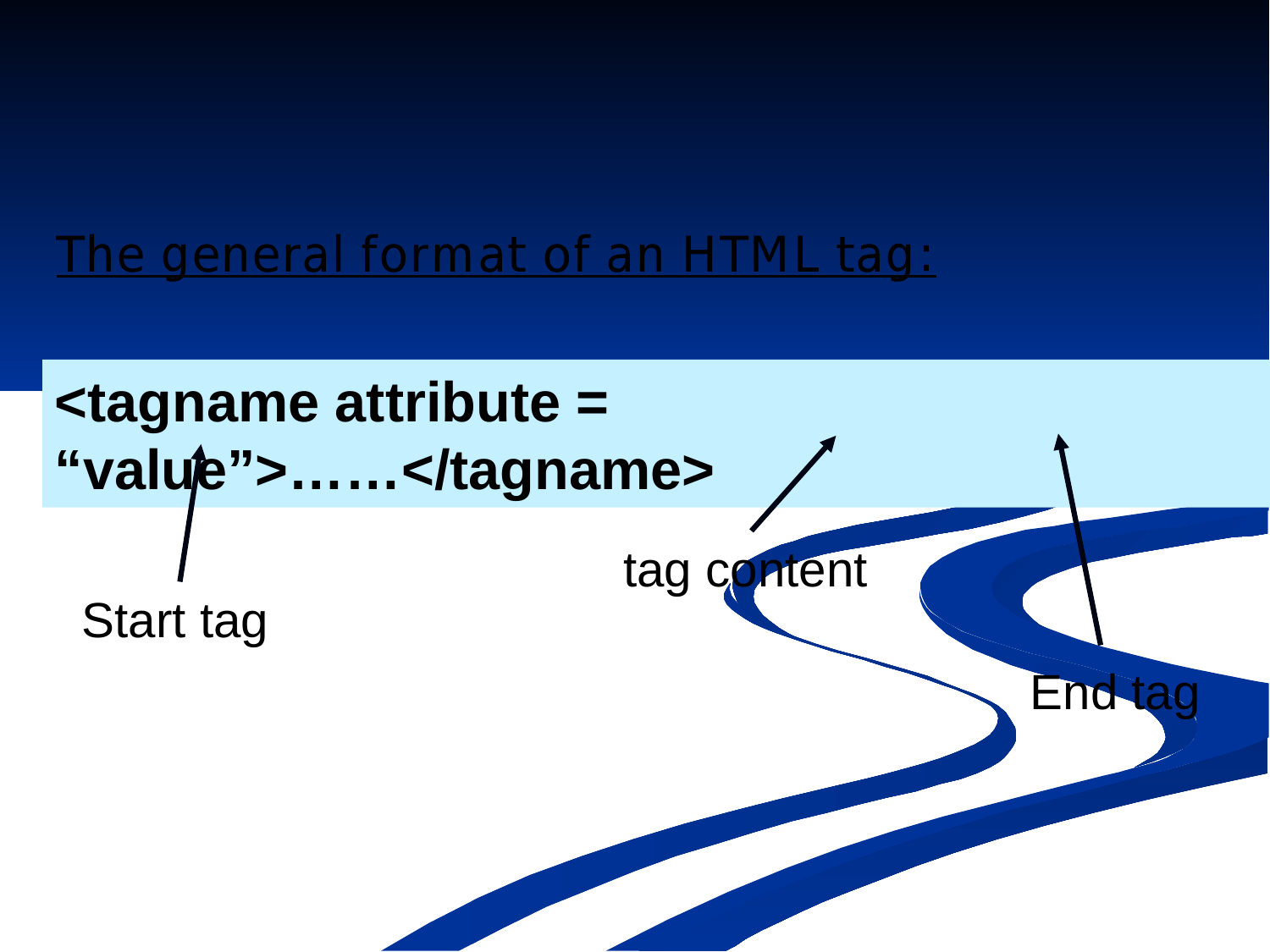

The general format of an HTML tag:
<tagname attribute = “value”>……</tagname>

tag content
Start tag
End tag